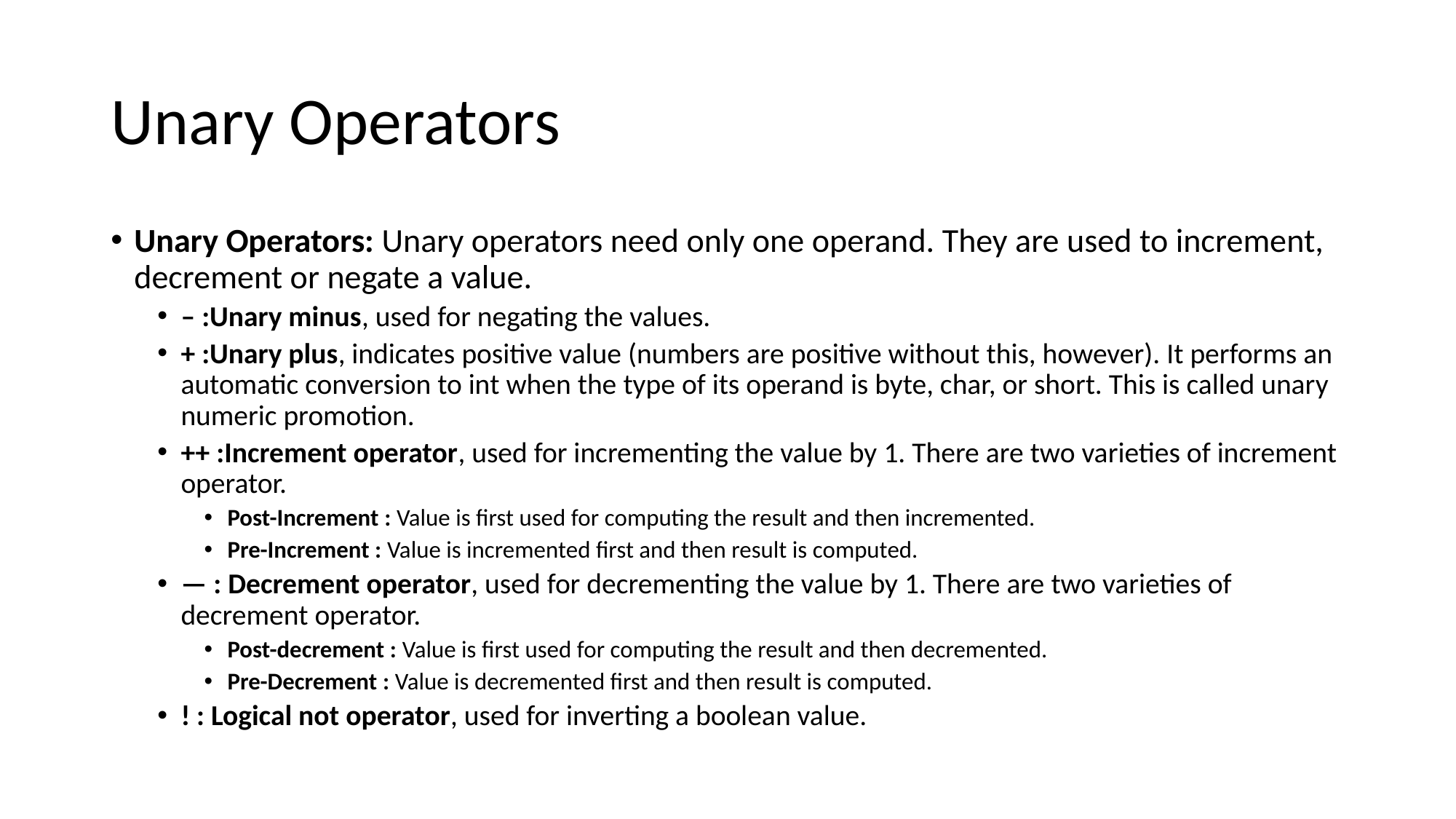

# Unary Operators
Unary Operators: Unary operators need only one operand. They are used to increment, decrement or negate a value.
– :Unary minus, used for negating the values.
+ :Unary plus, indicates positive value (numbers are positive without this, however). It performs an automatic conversion to int when the type of its operand is byte, char, or short. This is called unary numeric promotion.
++ :Increment operator, used for incrementing the value by 1. There are two varieties of increment operator.
Post-Increment : Value is first used for computing the result and then incremented.
Pre-Increment : Value is incremented first and then result is computed.
— : Decrement operator, used for decrementing the value by 1. There are two varieties of decrement operator.
Post-decrement : Value is first used for computing the result and then decremented.
Pre-Decrement : Value is decremented first and then result is computed.
! : Logical not operator, used for inverting a boolean value.